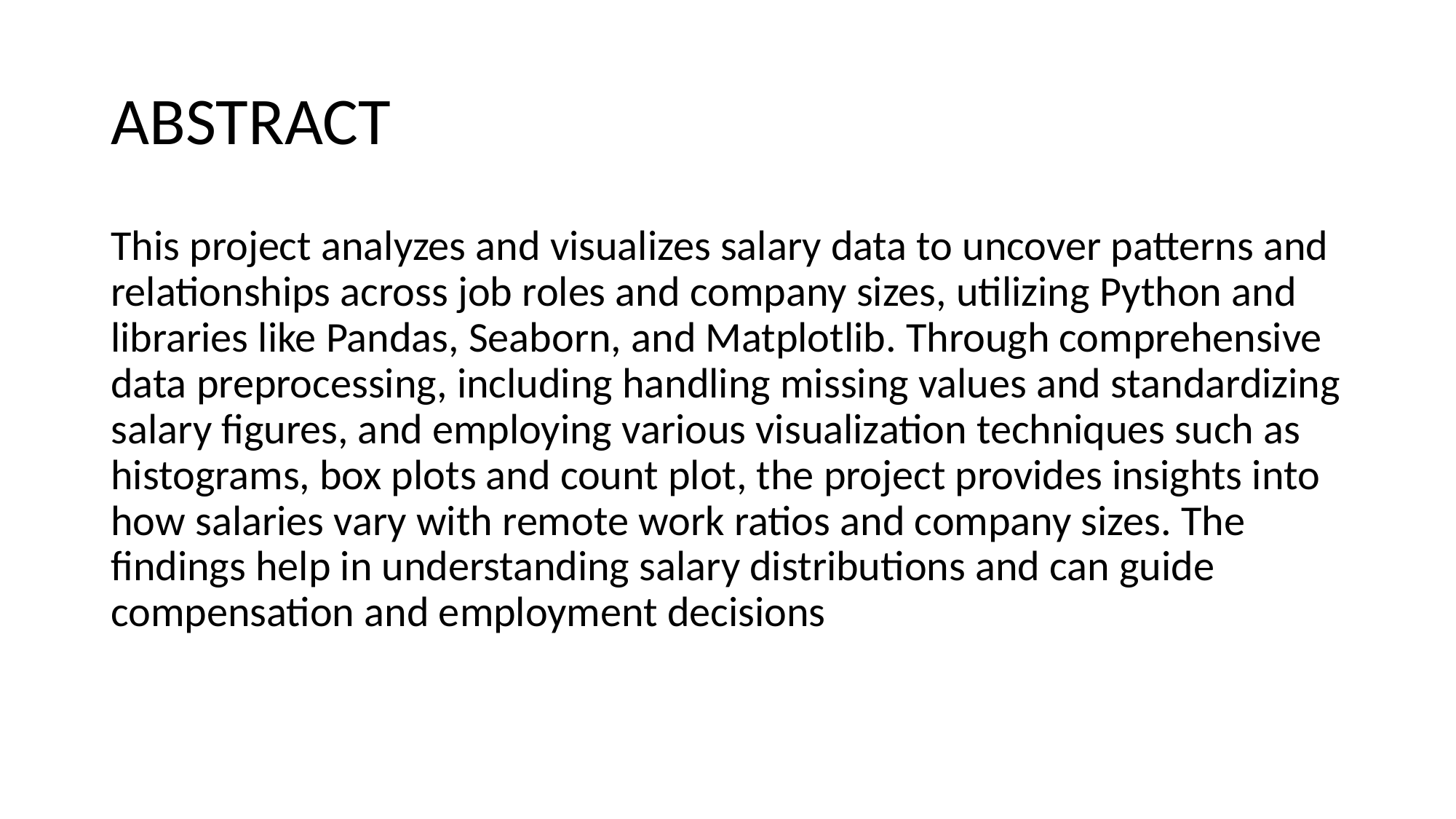

# ABSTRACT
This project analyzes and visualizes salary data to uncover patterns and relationships across job roles and company sizes, utilizing Python and libraries like Pandas, Seaborn, and Matplotlib. Through comprehensive data preprocessing, including handling missing values and standardizing salary figures, and employing various visualization techniques such as histograms, box plots and count plot, the project provides insights into how salaries vary with remote work ratios and company sizes. The findings help in understanding salary distributions and can guide compensation and employment decisions